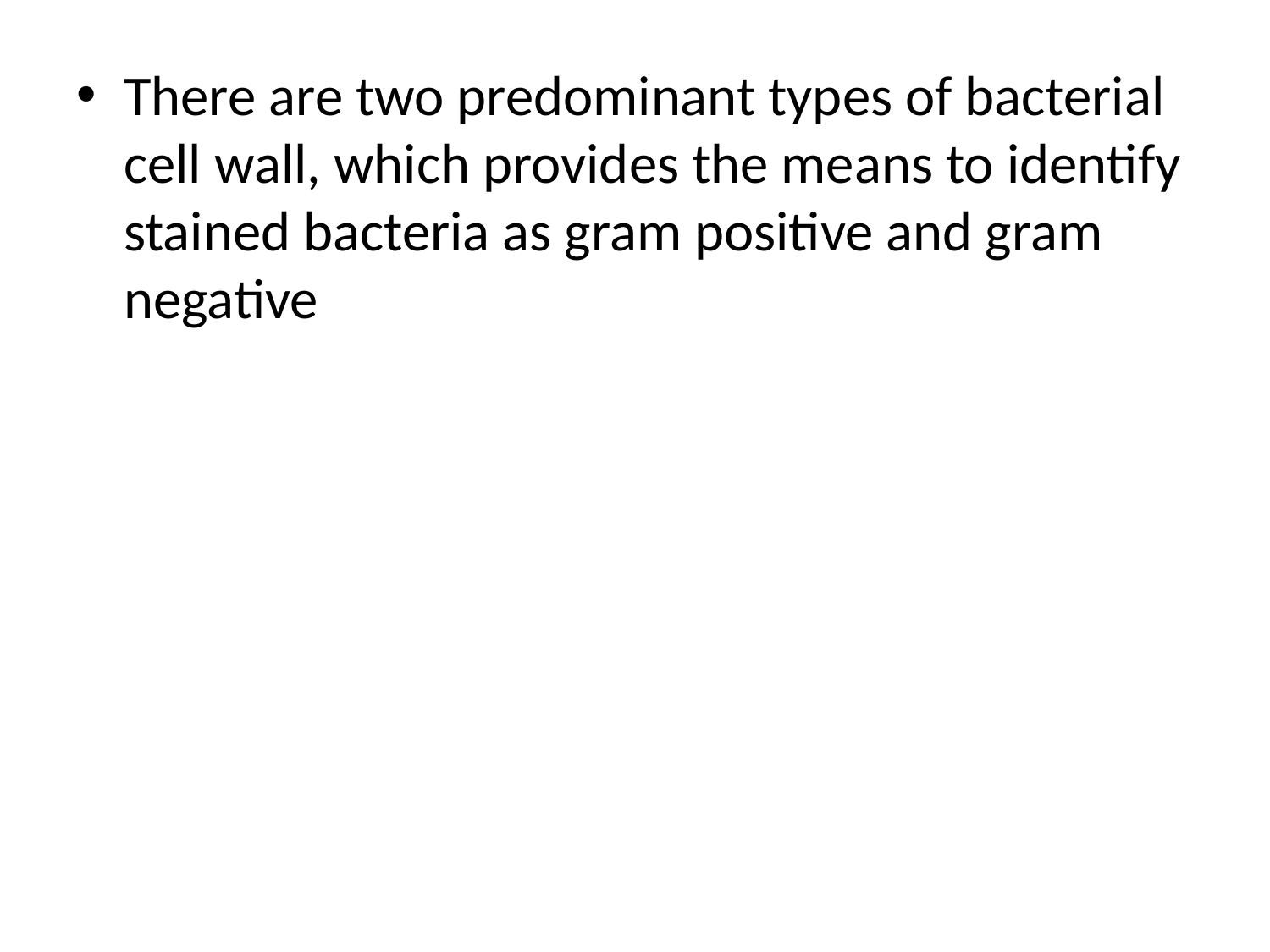

There are two predominant types of bacterial cell wall, which provides the means to identify stained bacteria as gram positive and gram negative